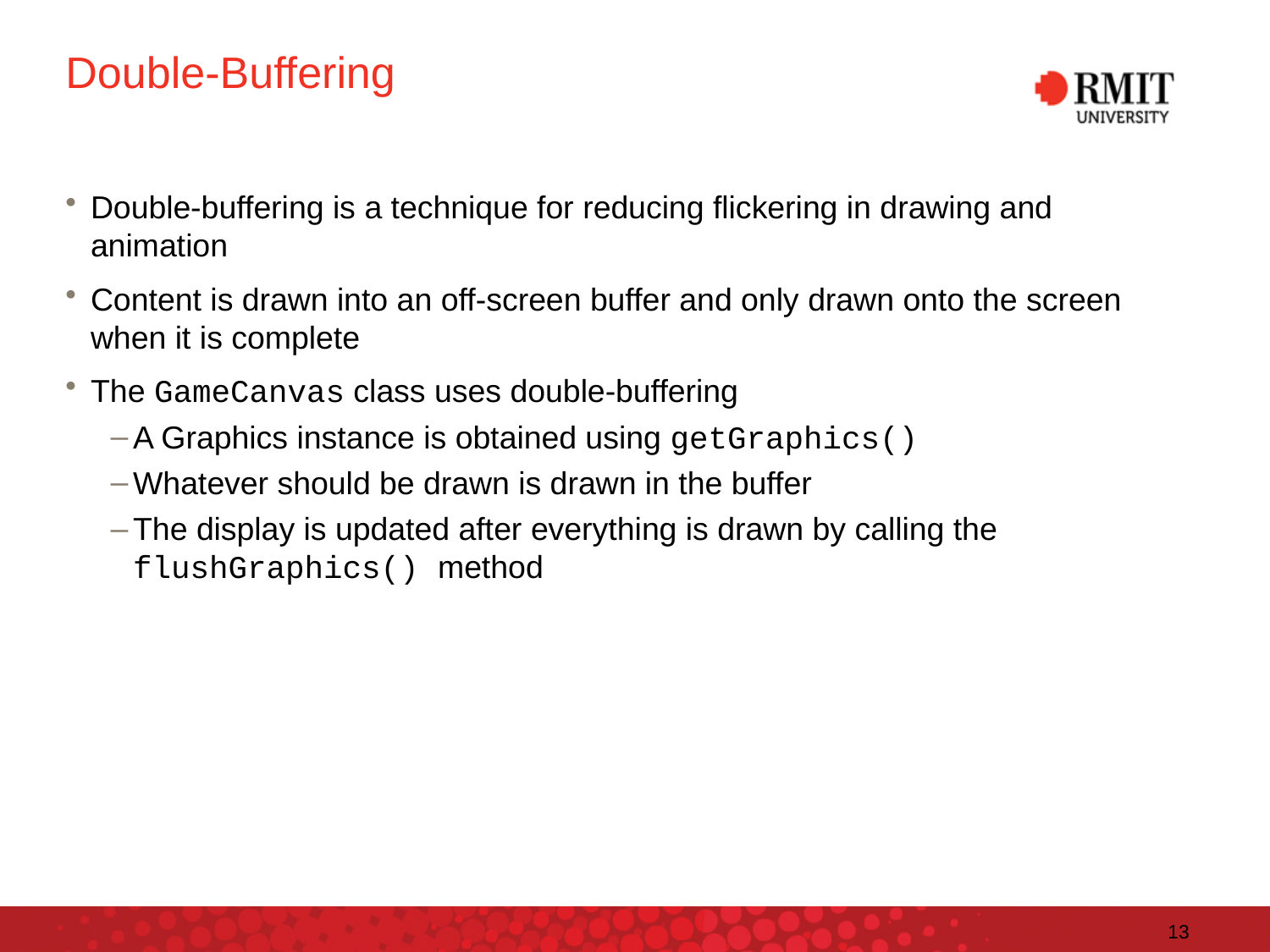

# Double-Buffering
Double-buffering is a technique for reducing flickering in drawing and animation
Content is drawn into an off-screen buffer and only drawn onto the screen when it is complete
The GameCanvas class uses double-buffering
A Graphics instance is obtained using getGraphics()
Whatever should be drawn is drawn in the buffer
The display is updated after everything is drawn by calling the flushGraphics() method

13